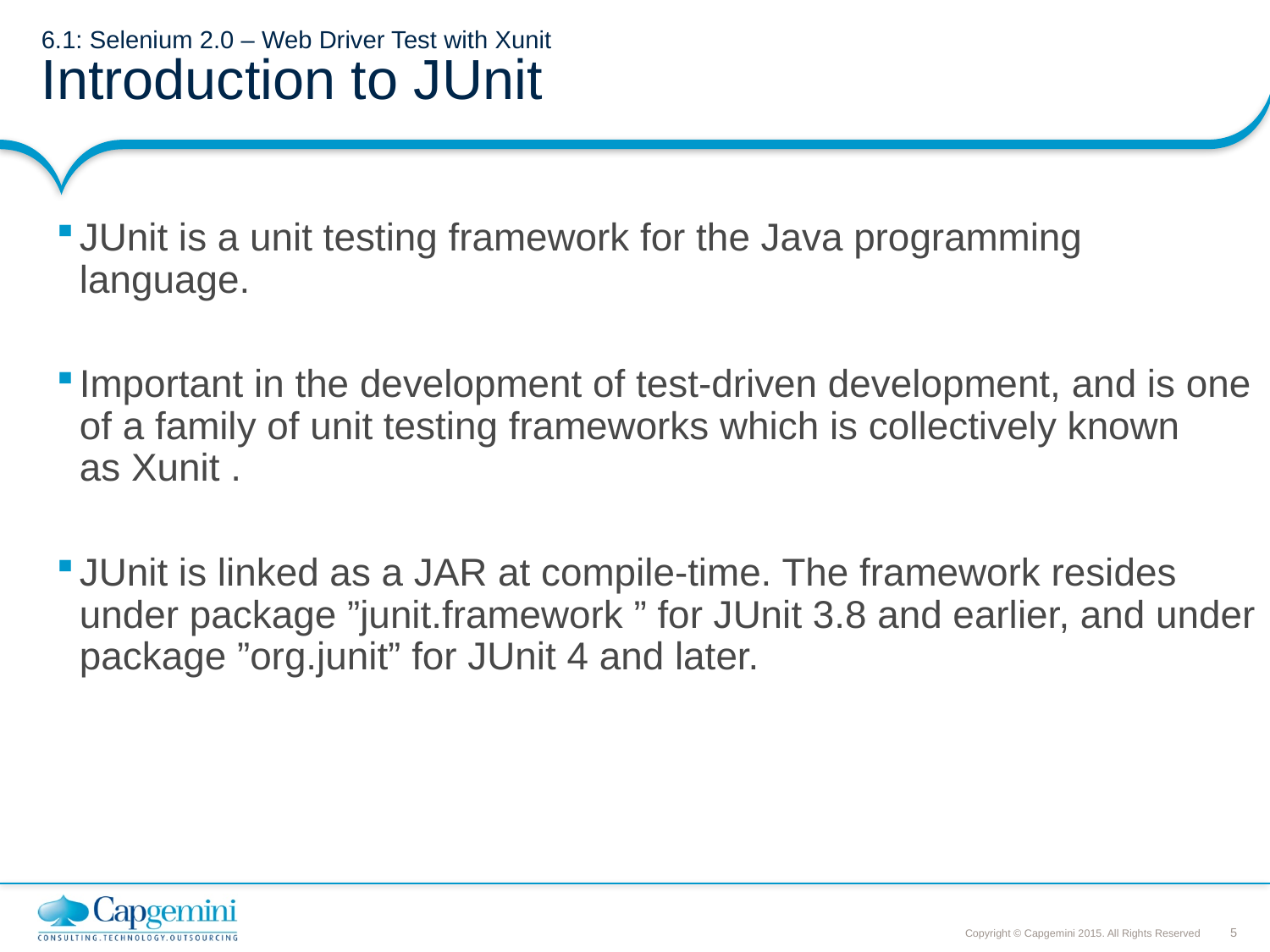

# 6.1: Selenium 2.0 – Web Driver Test with Xunit Introduction to JUnit
JUnit is a unit testing framework for the Java programming language.

Important in the development of test-driven development, and is one of a family of unit testing frameworks which is collectively known as Xunit .

JUnit is linked as a JAR at compile-time. The framework resides under package ”junit.framework ” for JUnit 3.8 and earlier, and under package ”org.junit” for JUnit 4 and later.